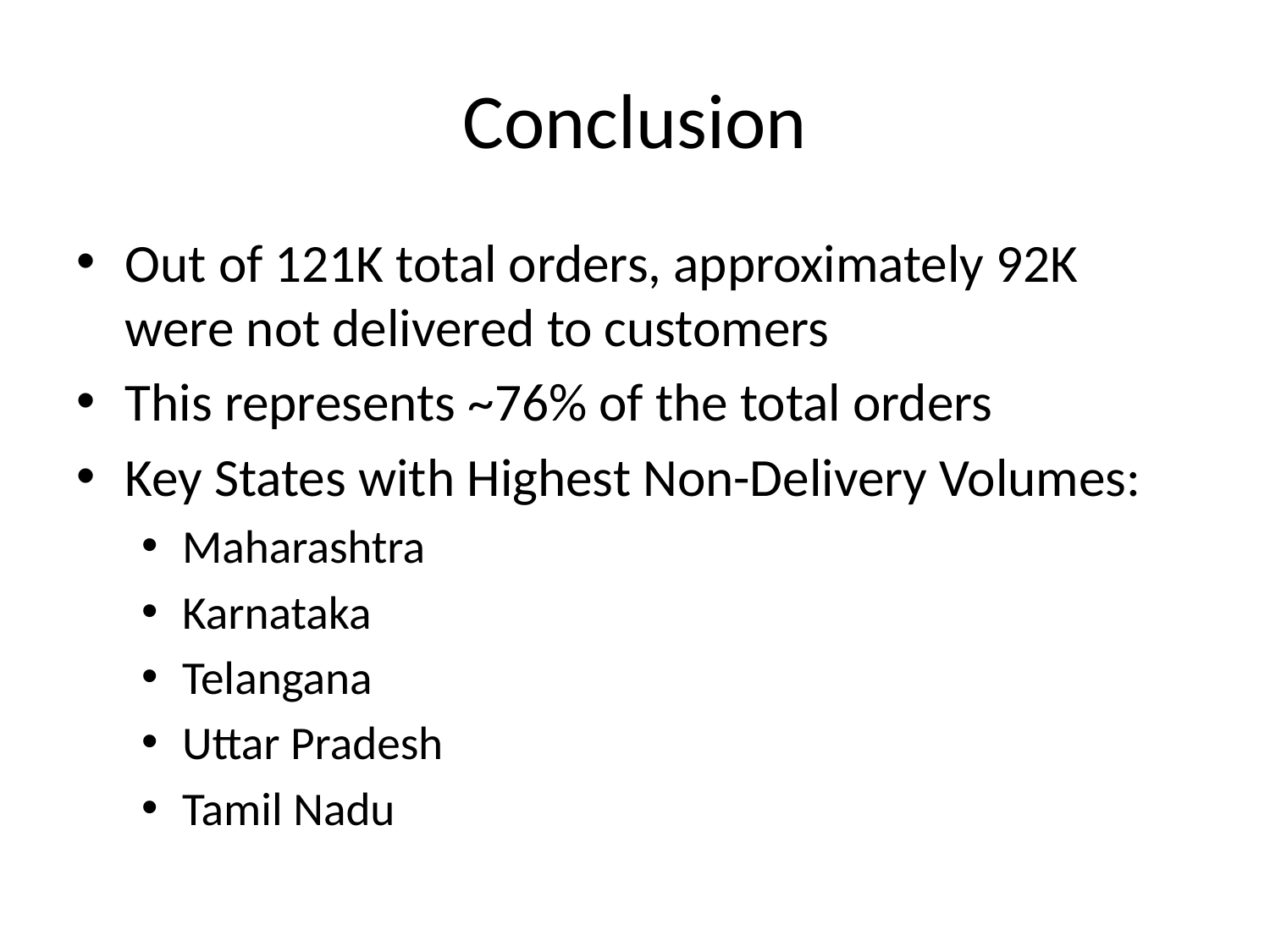

# Conclusion
Out of 121K total orders, approximately 92K were not delivered to customers
This represents ~76% of the total orders
Key States with Highest Non-Delivery Volumes:
Maharashtra
Karnataka
Telangana
Uttar Pradesh
Tamil Nadu